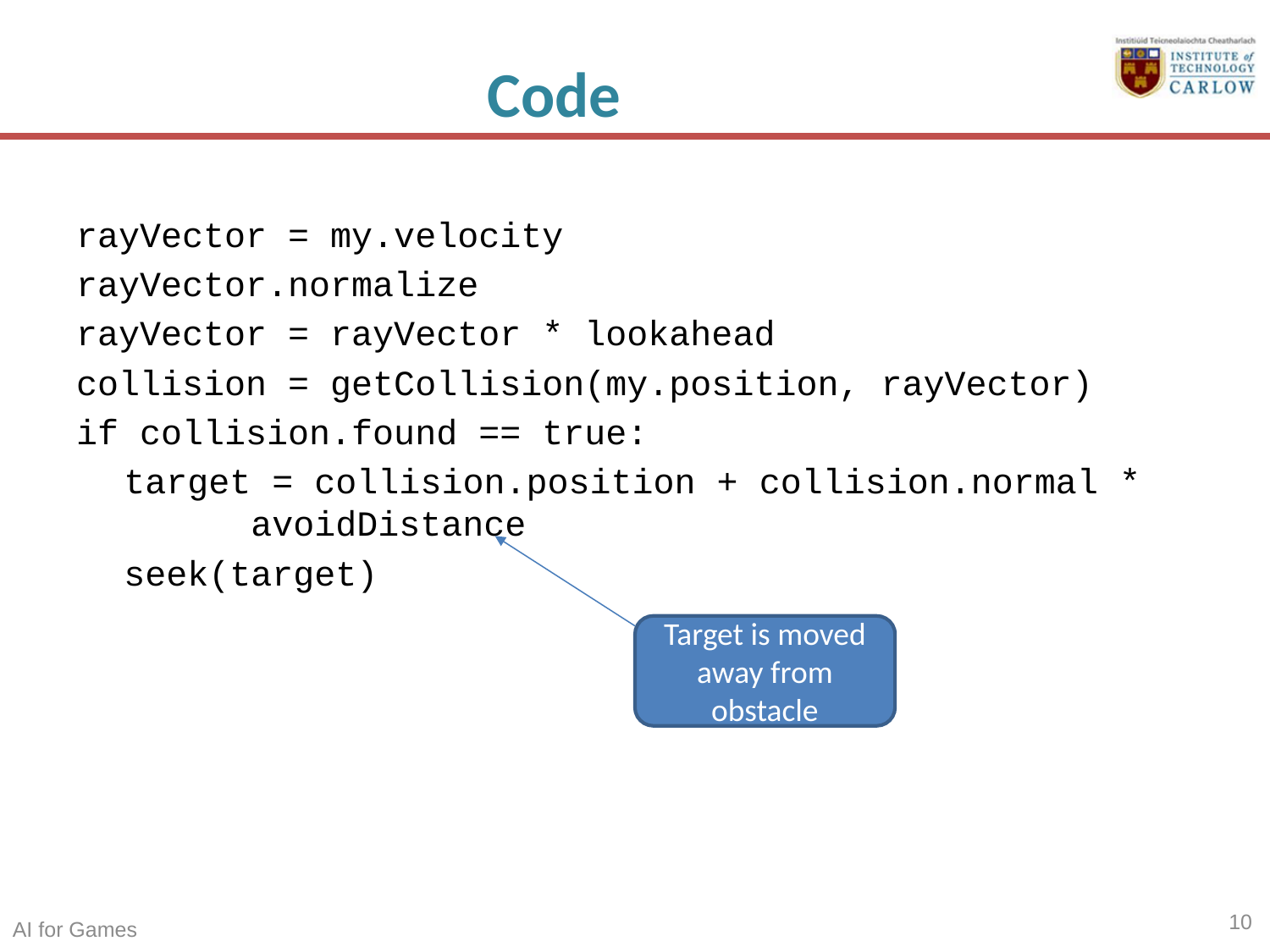

# Code

rayVector = my.velocity
rayVector.normalize
rayVector = rayVector * lookahead
collision = getCollision(my.position, rayVector)
if collision.found == true:
	target = collision.position + collision.normal * 	avoidDistance
	seek(target)
Target is moved away from obstacle
10